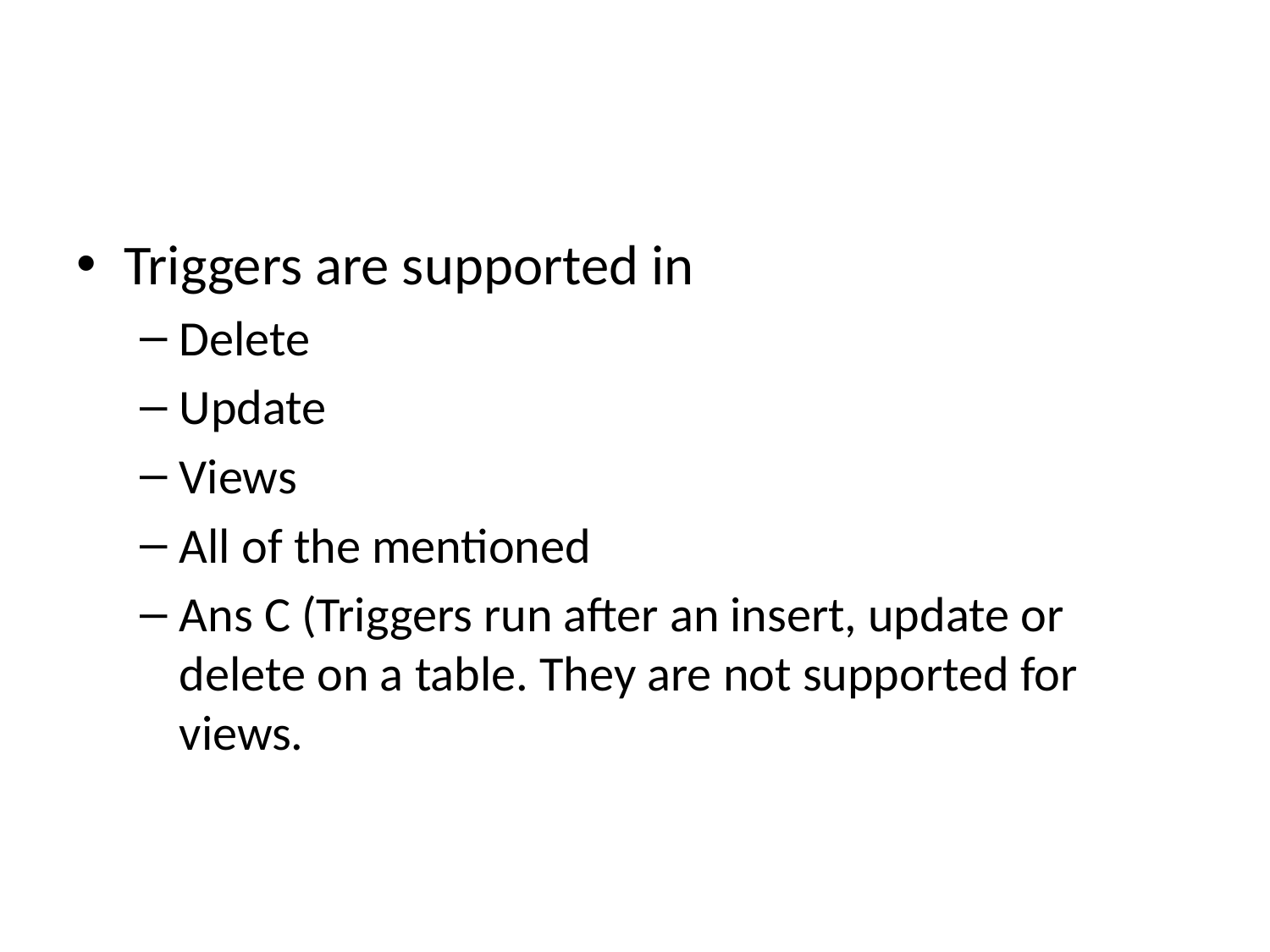

#
Triggers are supported in
Delete
Update
Views
All of the mentioned
Ans C (Triggers run after an insert, update or delete on a table. They are not supported for views.